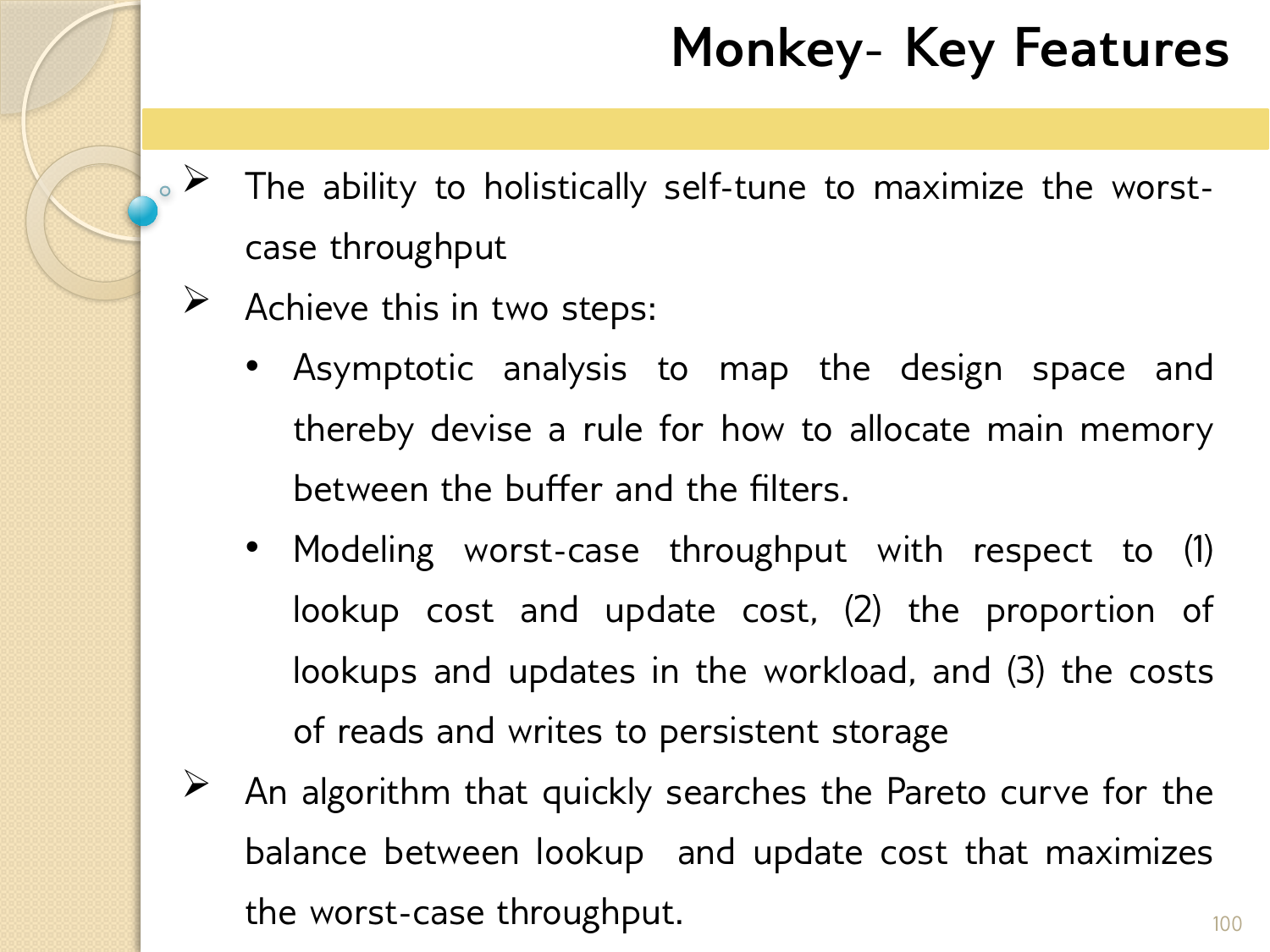

Monkey- Key Features

The ability to holistically self-tune to maximize the worst-case throughput
Achieve this in two steps:
Asymptotic analysis to map the design space and thereby devise a rule for how to allocate main memory between the buffer and the filters.
Modeling worst-case throughput with respect to (1) lookup cost and update cost, (2) the proportion of lookups and updates in the workload, and (3) the costs of reads and writes to persistent storage
An algorithm that quickly searches the Pareto curve for the balance between lookup  and update cost that maximizes the worst-case throughput.
100